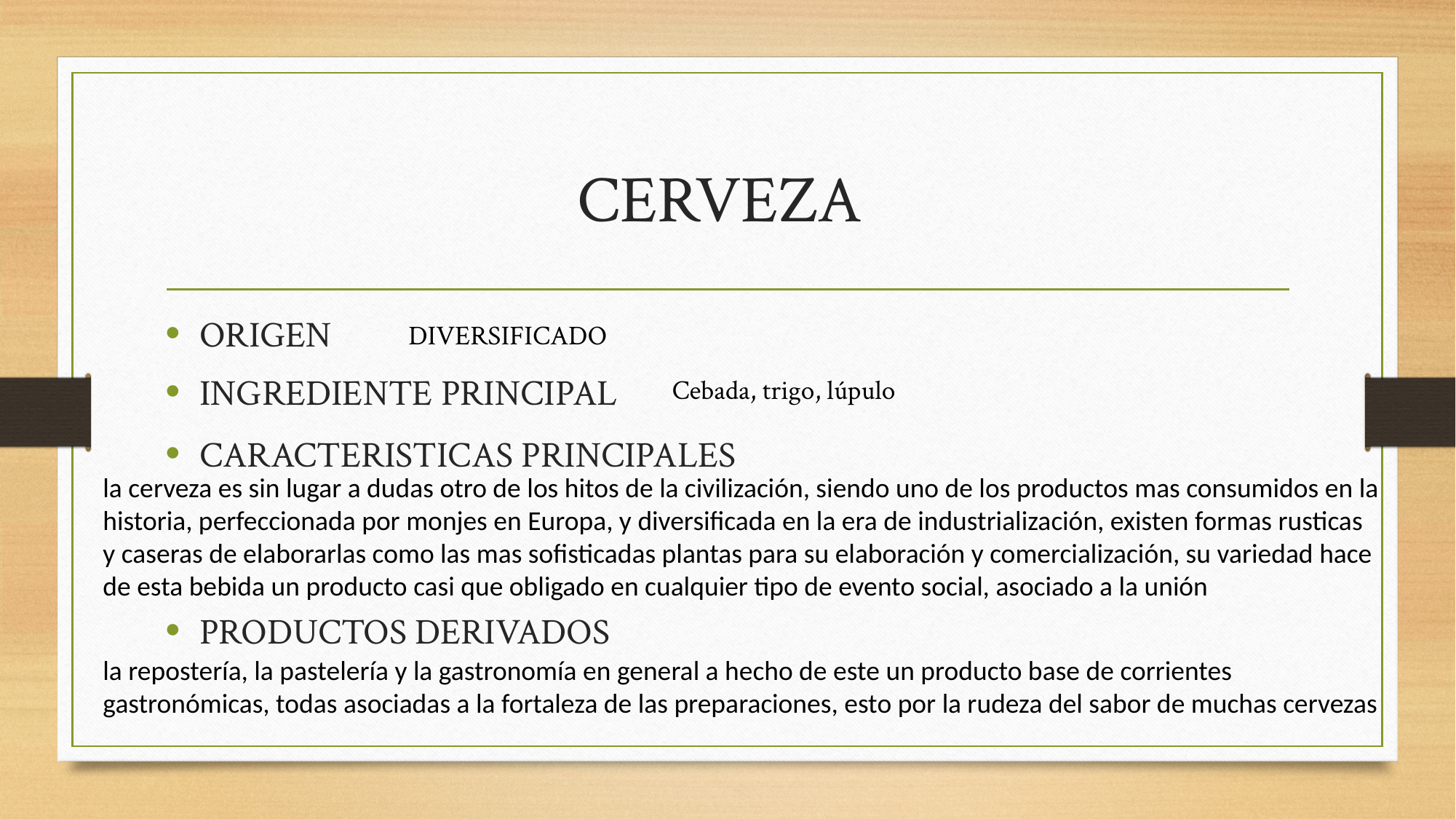

CERVEZA
ORIGEN
DIVERSIFICADO
INGREDIENTE PRINCIPAL
Cebada, trigo, lúpulo
CARACTERISTICAS PRINCIPALES

la cerveza es sin lugar a dudas otro de los hitos de la civilización, siendo uno de los productos mas consumidos en la historia, perfeccionada por monjes en Europa, y diversificada en la era de industrialización, existen formas rusticas y caseras de elaborarlas como las mas sofisticadas plantas para su elaboración y comercialización, su variedad hace de esta bebida un producto casi que obligado en cualquier tipo de evento social, asociado a la unión
PRODUCTOS DERIVADOS
la repostería, la pastelería y la gastronomía en general a hecho de este un producto base de corrientes gastronómicas, todas asociadas a la fortaleza de las preparaciones, esto por la rudeza del sabor de muchas cervezas